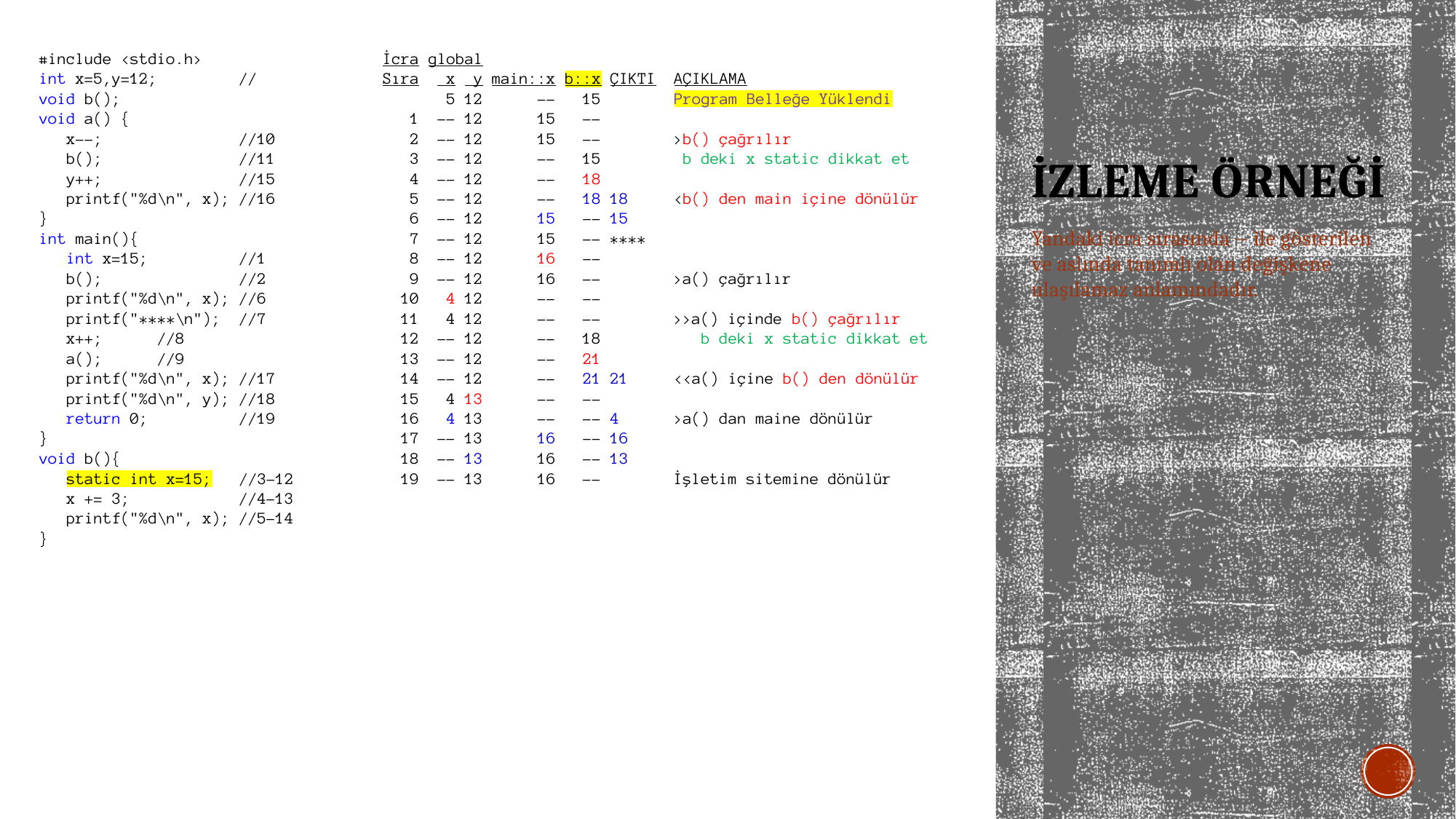

#include <stdio.h>
int x=5,y=12;         //
void b();
void a() {
   x--;               //10
   b();               //11
   y++;               //15
   printf("%d\n", x); //16
}
int main(){
   int x=15;          //1
   b();               //2
   printf("%d\n", x); //6
   printf("****\n");  //7
   x++;      //8
   a();      //9
   printf("%d\n", x); //17
   printf("%d\n", y); //18
   return 0;          //19
}
void b(){
   static int x=15;   //3-12
   x += 3;            //4-13
   printf("%d\n", x); //5-14
}
İcra global
Sıra   x  y main::x b::x ÇIKTI  AÇIKLAMA
       5 12      --   15        Program Belleğe Yüklendi
   1  -- 12      15   --
   2  -- 12      15   --        >b() çağrılır
   3  -- 12      --   15         b deki x static dikkat et
   4  -- 12      --   18
   5  -- 12      --   18 18     <b() den main içine dönülür
   6  -- 12      15   -- 15
   7  -- 12      15   -- ****
   8  -- 12      16   --
   9  -- 12      16   --        >a() çağrılır
  10   4 12      --   --
  11   4 12      --   --        >>a() içinde b() çağrılır
  12  -- 12      --   18           b deki x static dikkat et
  13  -- 12      --   21
  14  -- 12      --   21 21     <<a() içine b() den dönülür
  15   4 13      --   --
  16   4 13      --   -- 4      >a() dan maine dönülür
  17  -- 13      16   -- 16
  18  -- 13      16   -- 13
  19  -- 13      16   --        İşletim sitemine dönülür
# İzleme Örneği
Yandaki icra sırasında -- ile gösterilen ve aslında tanımlı olan değişkene ulaşılamaz anlamındadır.